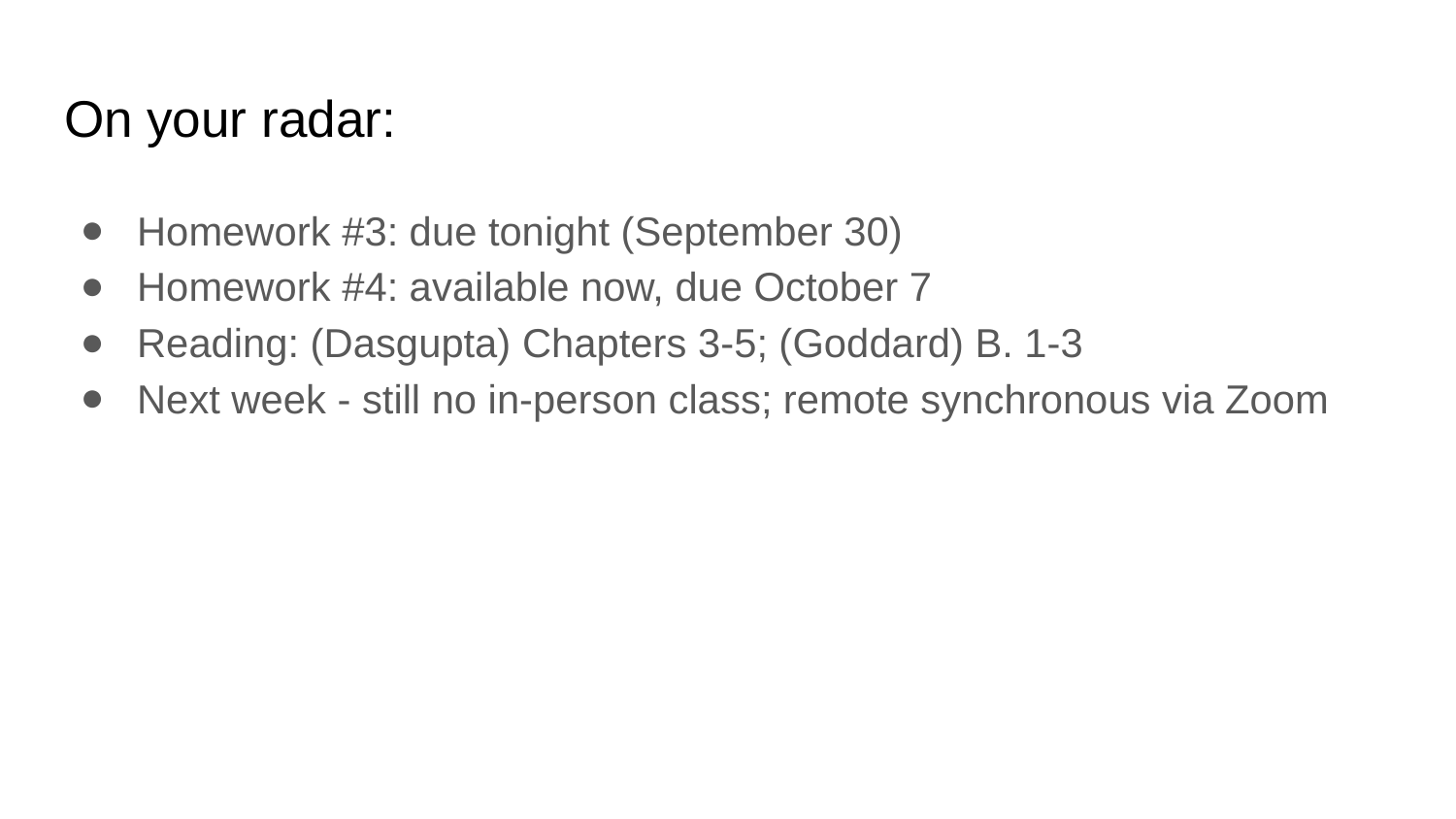

# On your radar:
Homework #3: due tonight (September 30)
Homework #4: available now, due October 7
Reading: (Dasgupta) Chapters 3-5; (Goddard) B. 1-3
Next week - still no in-person class; remote synchronous via Zoom